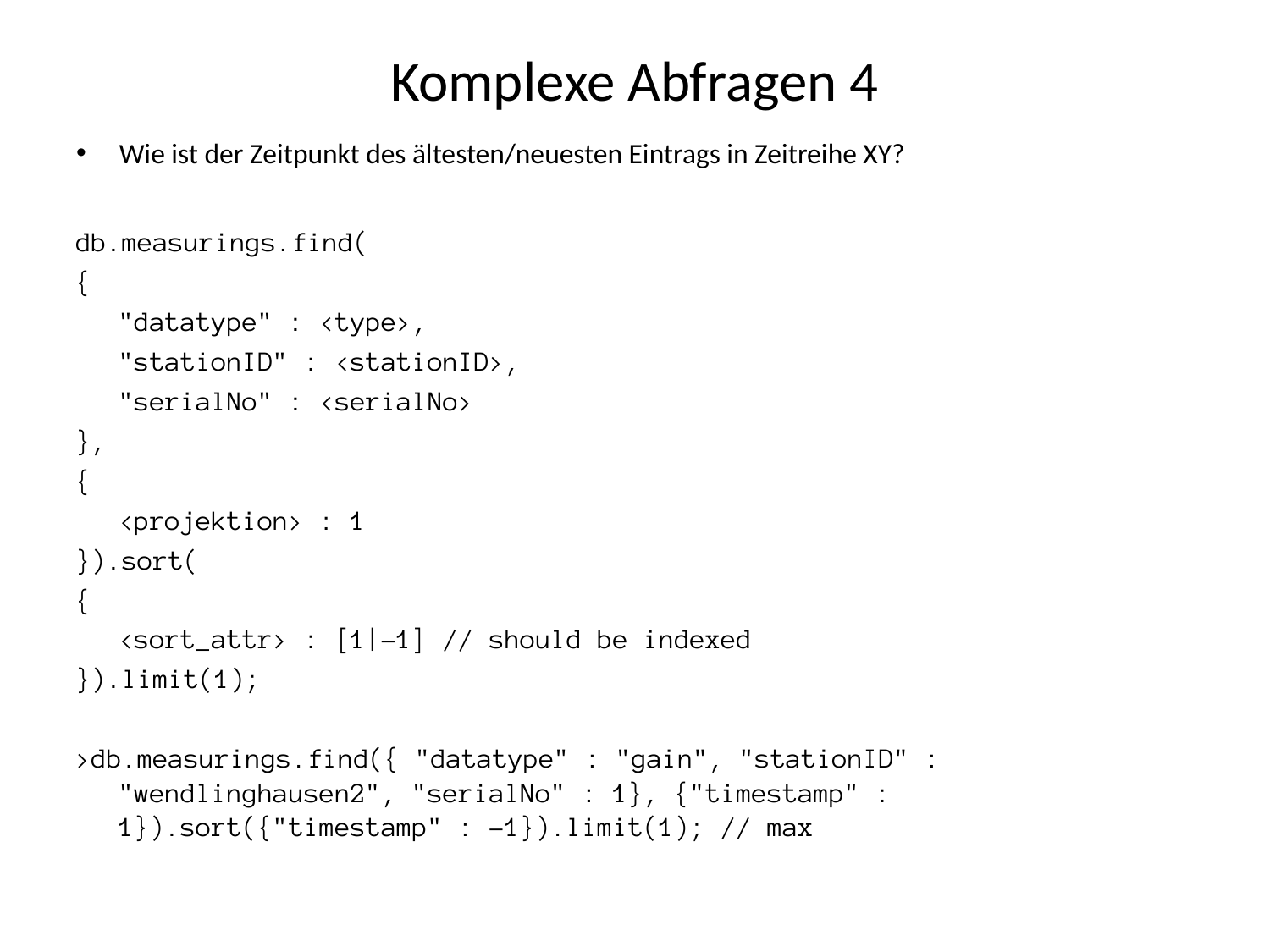

# Komplexe Abfragen 4
Wie ist der Zeitpunkt des ältesten/neuesten Eintrags in Zeitreihe XY?

db.measurings.find(
{
	"datatype" : <type>,
	"stationID" : <stationID>,
	"serialNo" : <serialNo>
},
{
	<projektion> : 1
}).sort(
{
	<sort_attr> : [1|-1] // should be indexed
}).limit(1);

>db.measurings.find({ "datatype" : "gain", "stationID" : "wendlinghausen2", "serialNo" : 1}, {"timestamp" : 1}).sort({"timestamp" : -1}).limit(1); // max